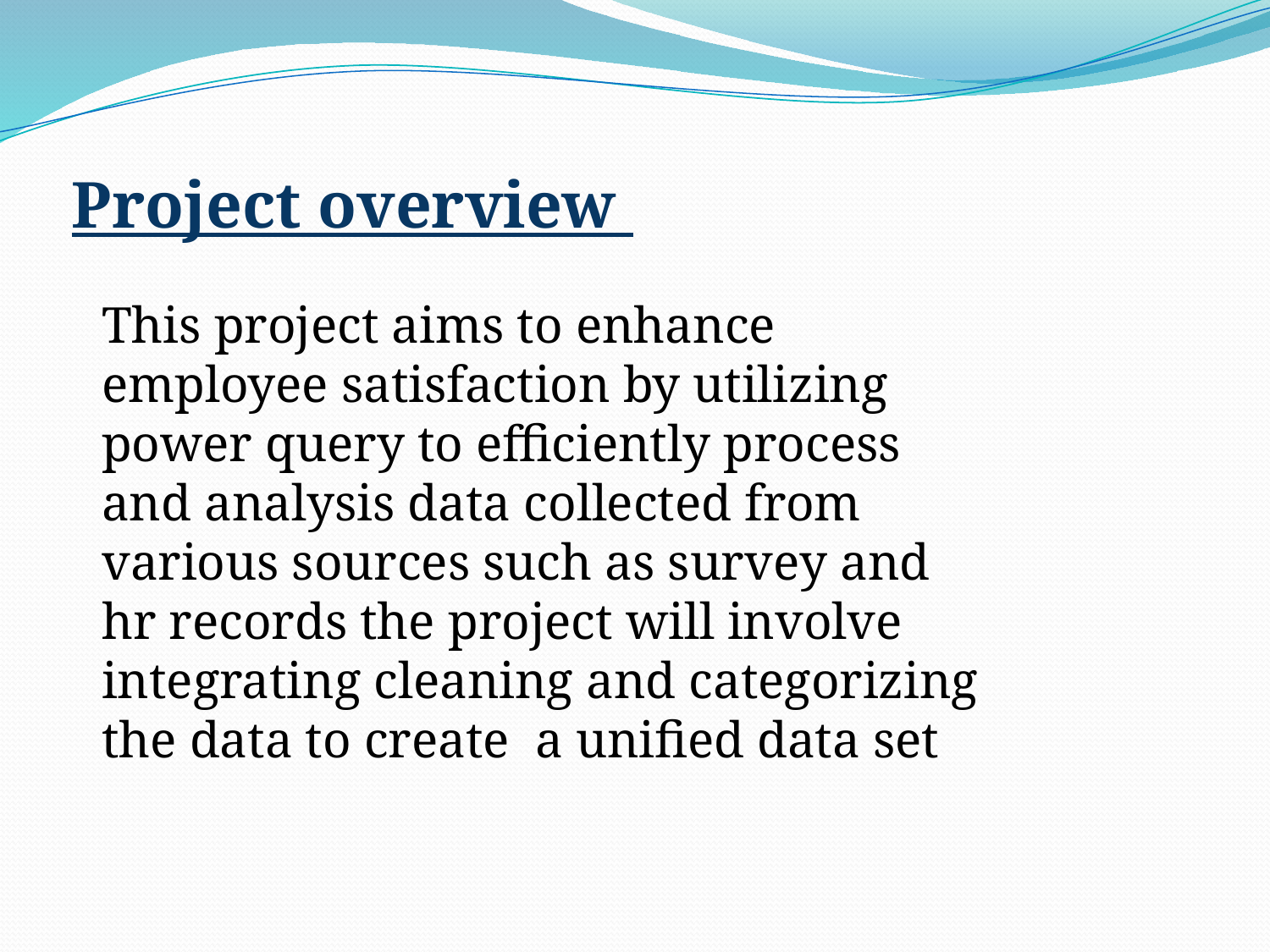

Project overview
This project aims to enhance employee satisfaction by utilizing power query to efficiently process and analysis data collected from various sources such as survey and hr records the project will involve integrating cleaning and categorizing the data to create  a unified data set